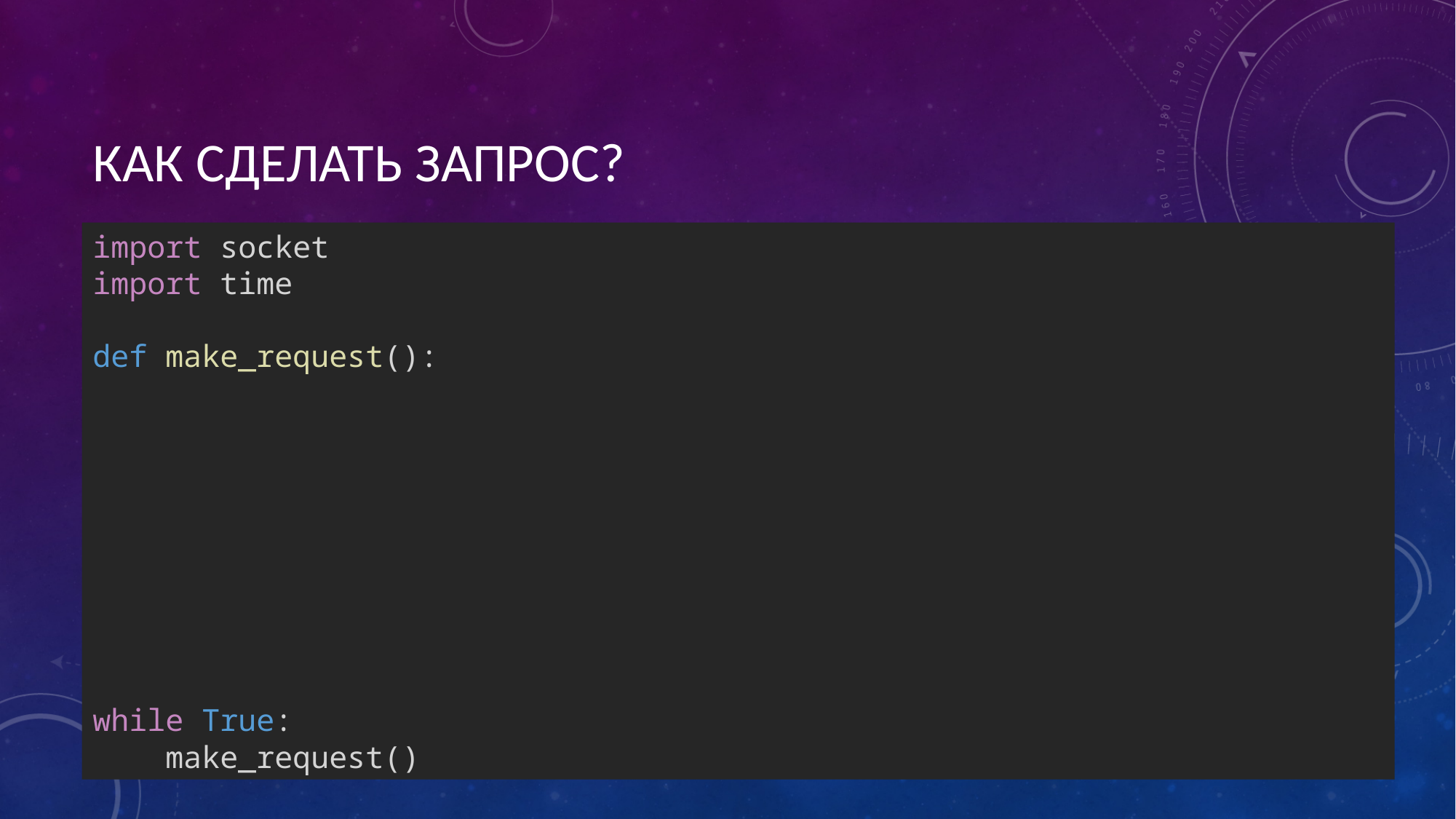

# Как сделать запрос?
import socket
import time

def make_request():

while True:
    make_request()